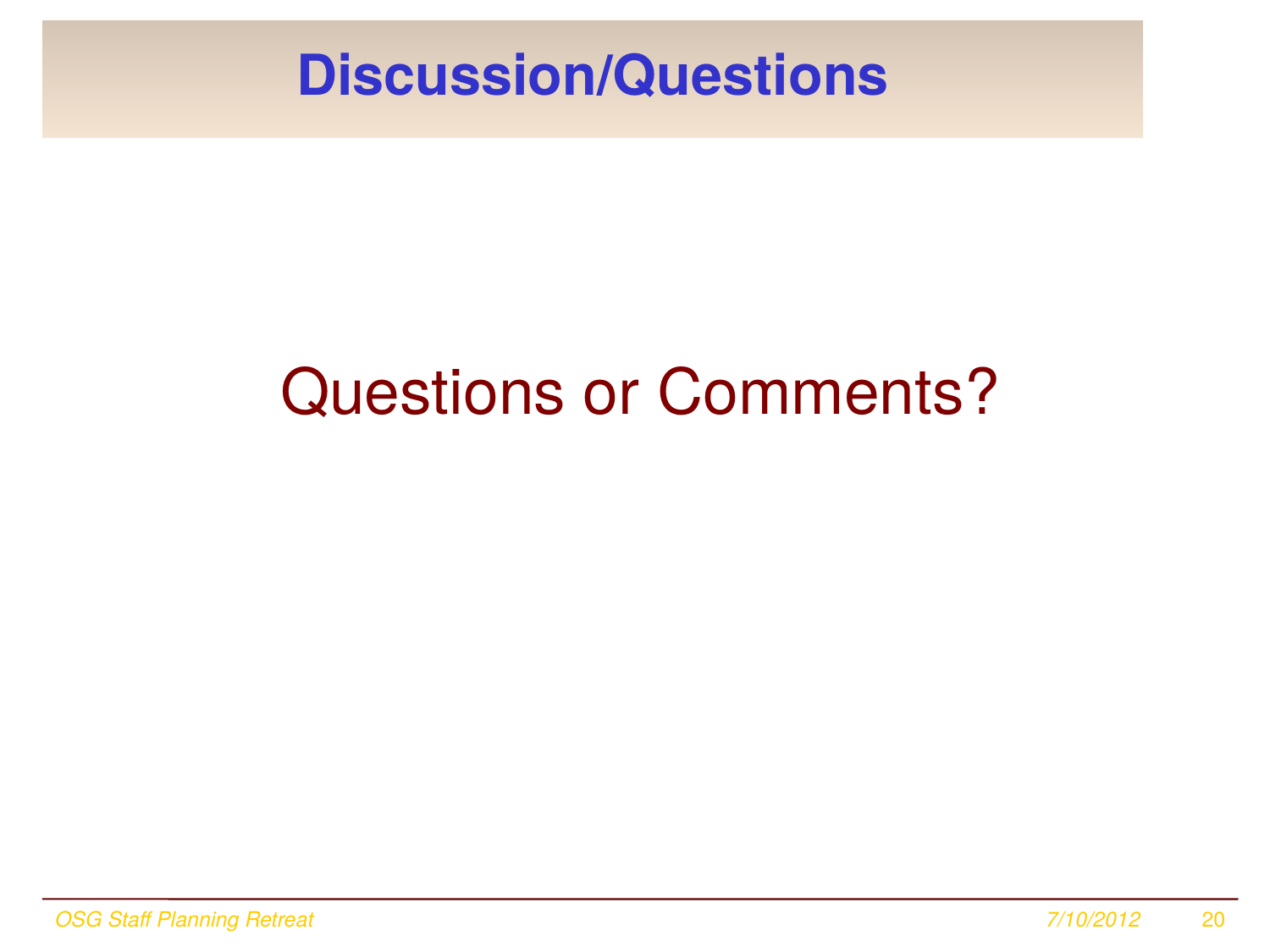

# Discussion/Questions

Questions or Comments?

OSG Staff Planning Retreat
7/10/2012
20